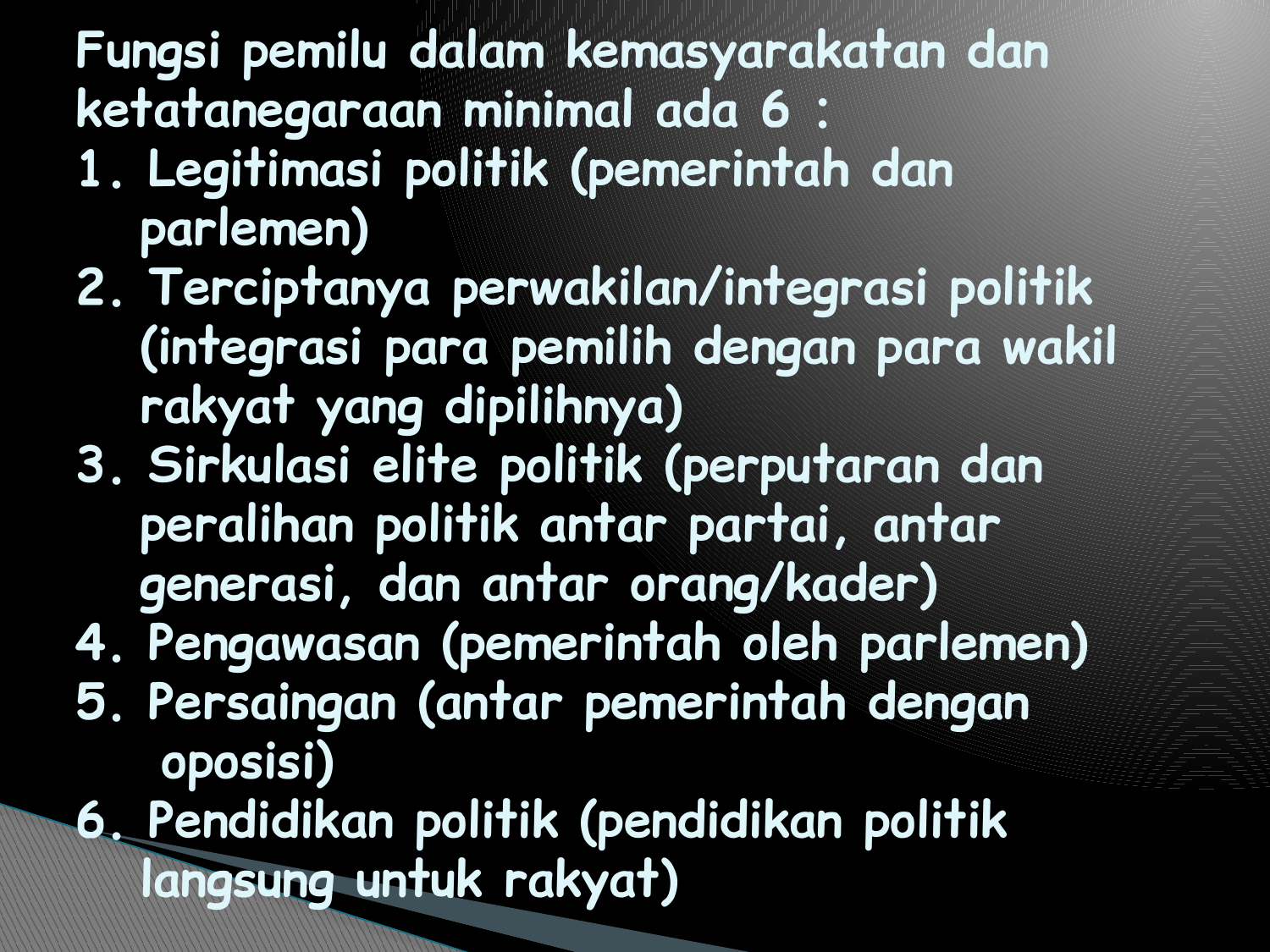

# Fungsi pemilu dalam kemasyarakatan dan ketatanegaraan minimal ada 6 : 1. Legitimasi politik (pemerintah dan parlemen) 2. Terciptanya perwakilan/integrasi politik (integrasi para pemilih dengan para wakil rakyat yang dipilihnya) 3. Sirkulasi elite politik (perputaran dan peralihan politik antar partai, antar generasi, dan antar orang/kader) 4. Pengawasan (pemerintah oleh parlemen) 5. Persaingan (antar pemerintah dengan oposisi) 6. Pendidikan politik (pendidikan politik langsung untuk rakyat)